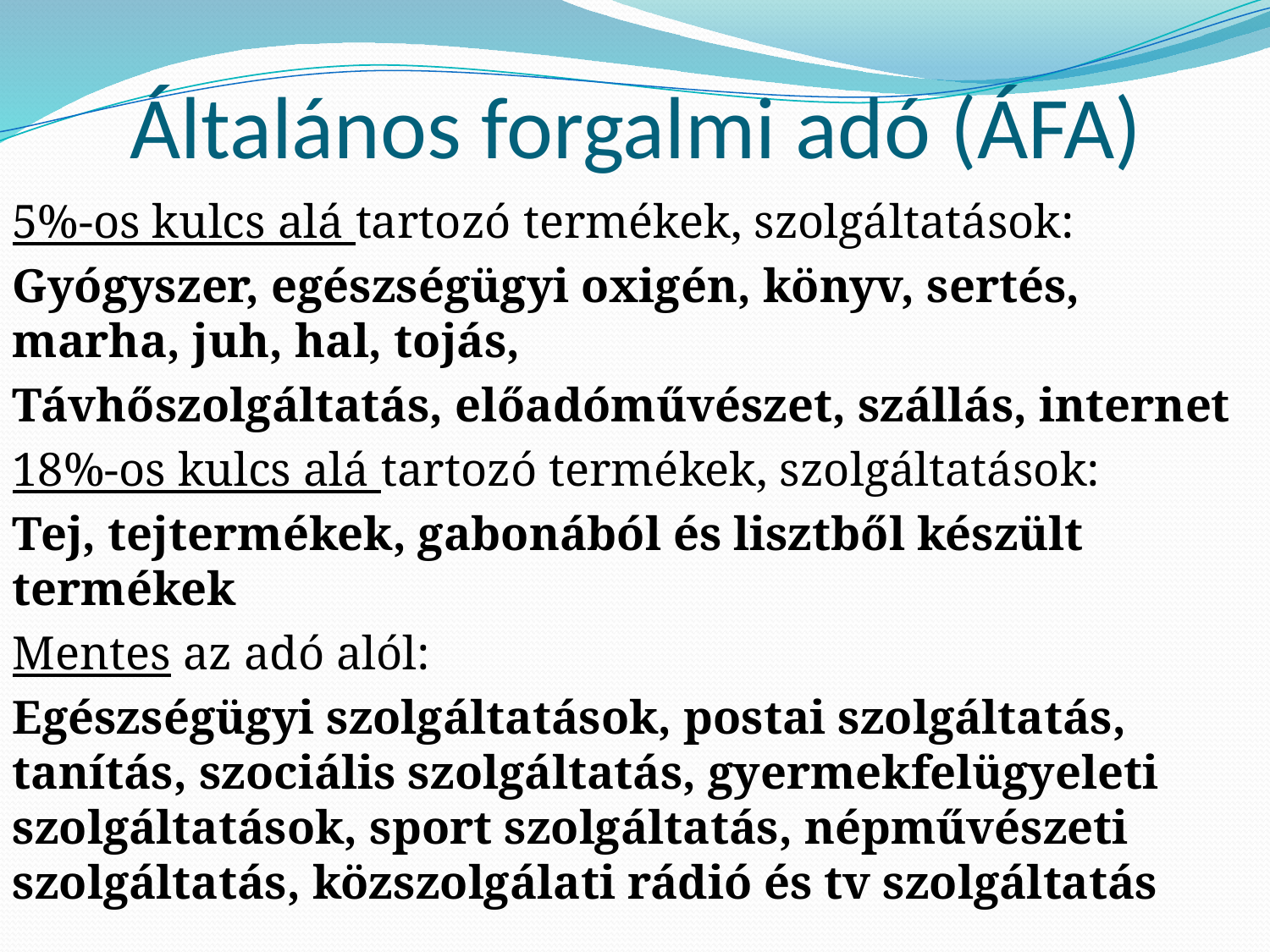

# Általános forgalmi adó (ÁFA)
5%-os kulcs alá tartozó termékek, szolgáltatások:
Gyógyszer, egészségügyi oxigén, könyv, sertés, marha, juh, hal, tojás,
Távhőszolgáltatás, előadóművészet, szállás, internet
18%-os kulcs alá tartozó termékek, szolgáltatások:
Tej, tejtermékek, gabonából és lisztből készült termékek
Mentes az adó alól:
Egészségügyi szolgáltatások, postai szolgáltatás, tanítás, szociális szolgáltatás, gyermekfelügyeleti szolgáltatások, sport szolgáltatás, népművészeti szolgáltatás, közszolgálati rádió és tv szolgáltatás